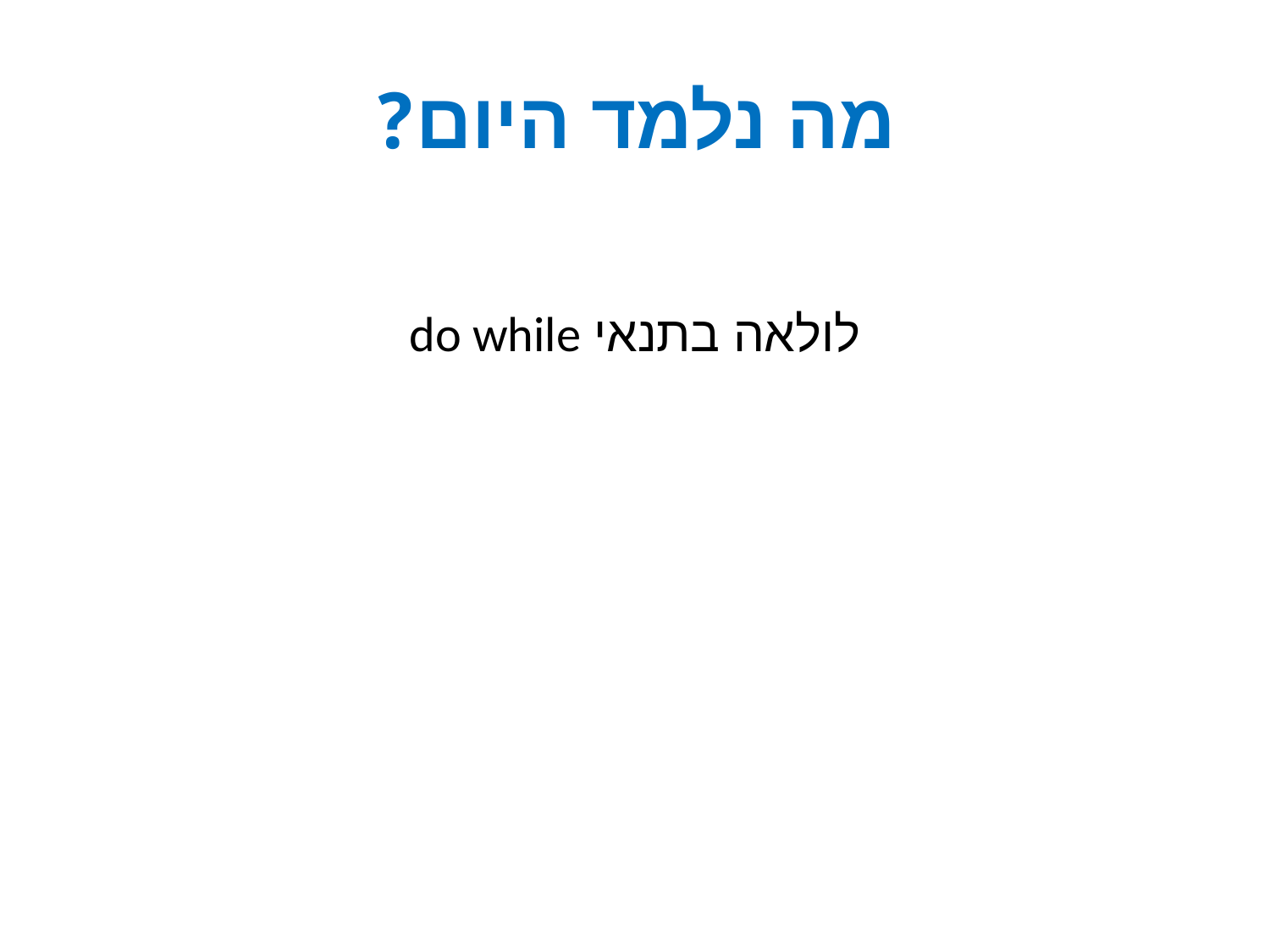

# מה נלמד היום?
לולאה בתנאי do while